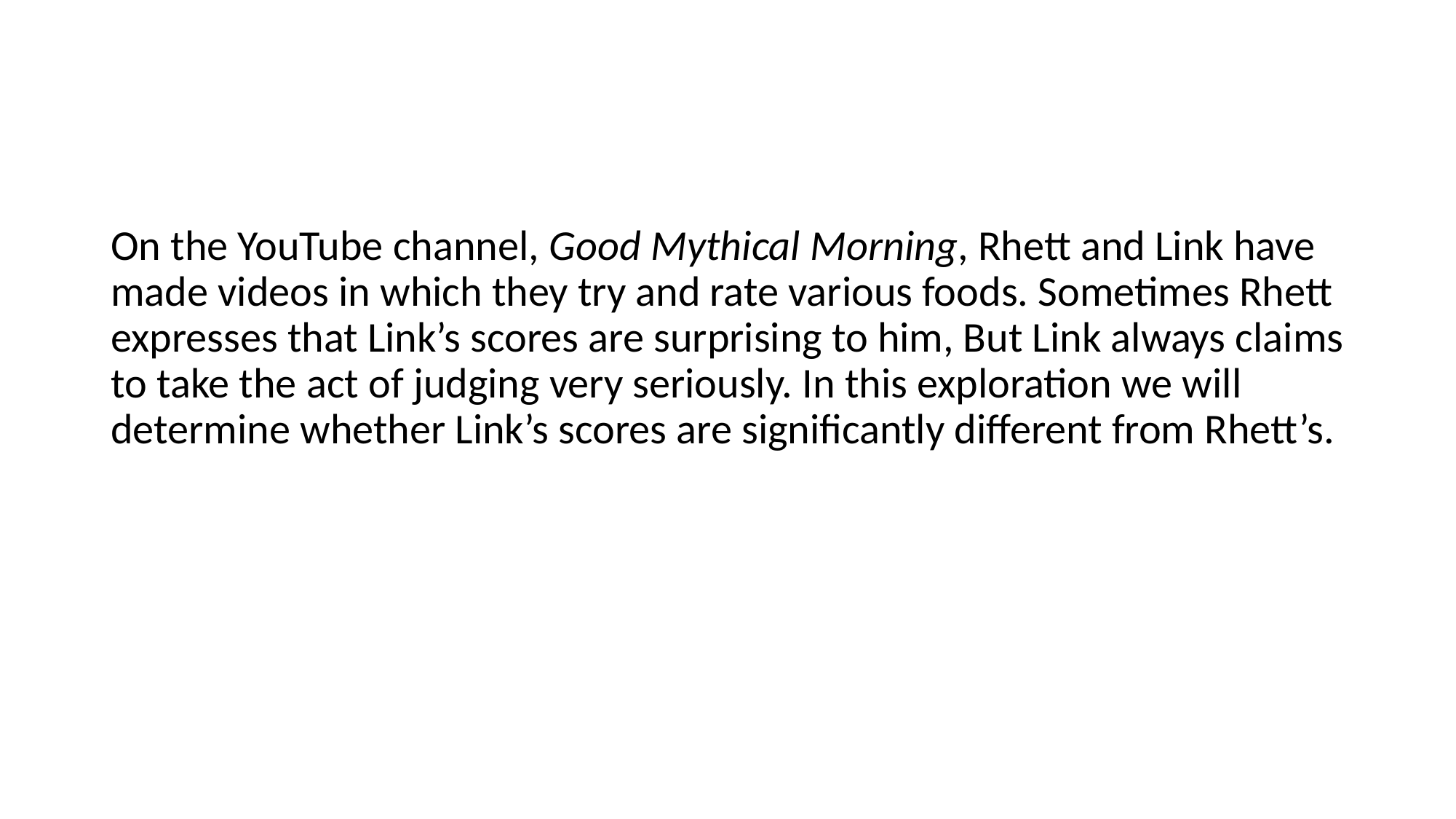

#
On the YouTube channel, Good Mythical Morning, Rhett and Link have made videos in which they try and rate various foods. Sometimes Rhett expresses that Link’s scores are surprising to him, But Link always claims to take the act of judging very seriously. In this exploration we will determine whether Link’s scores are significantly different from Rhett’s.